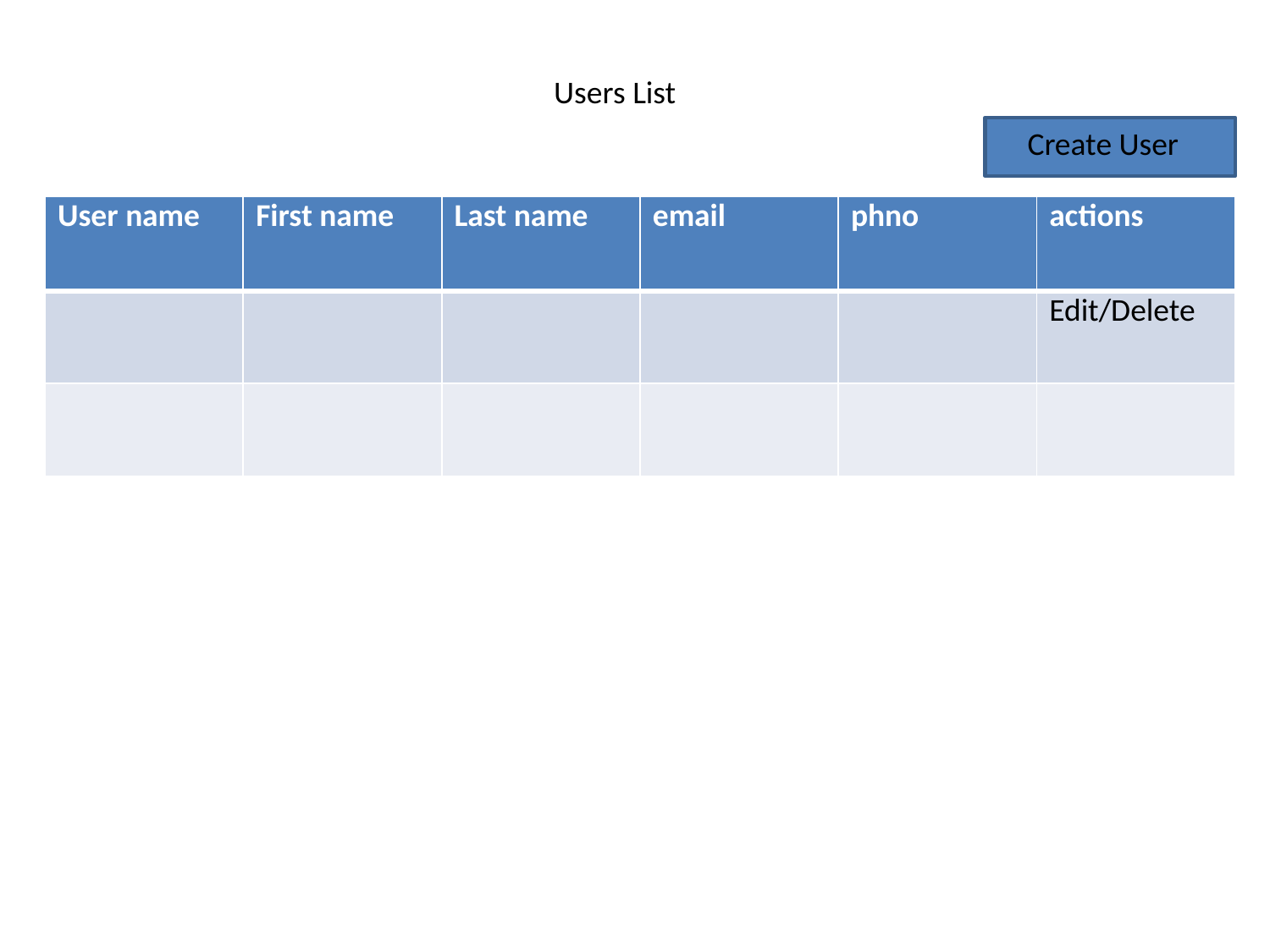

Users List

Create User
| User name | First name | Last name | email | phno | actions |
| --- | --- | --- | --- | --- | --- |
|  |  |  |  |  | Edit/Delete |
|  |  |  |  |  |  |